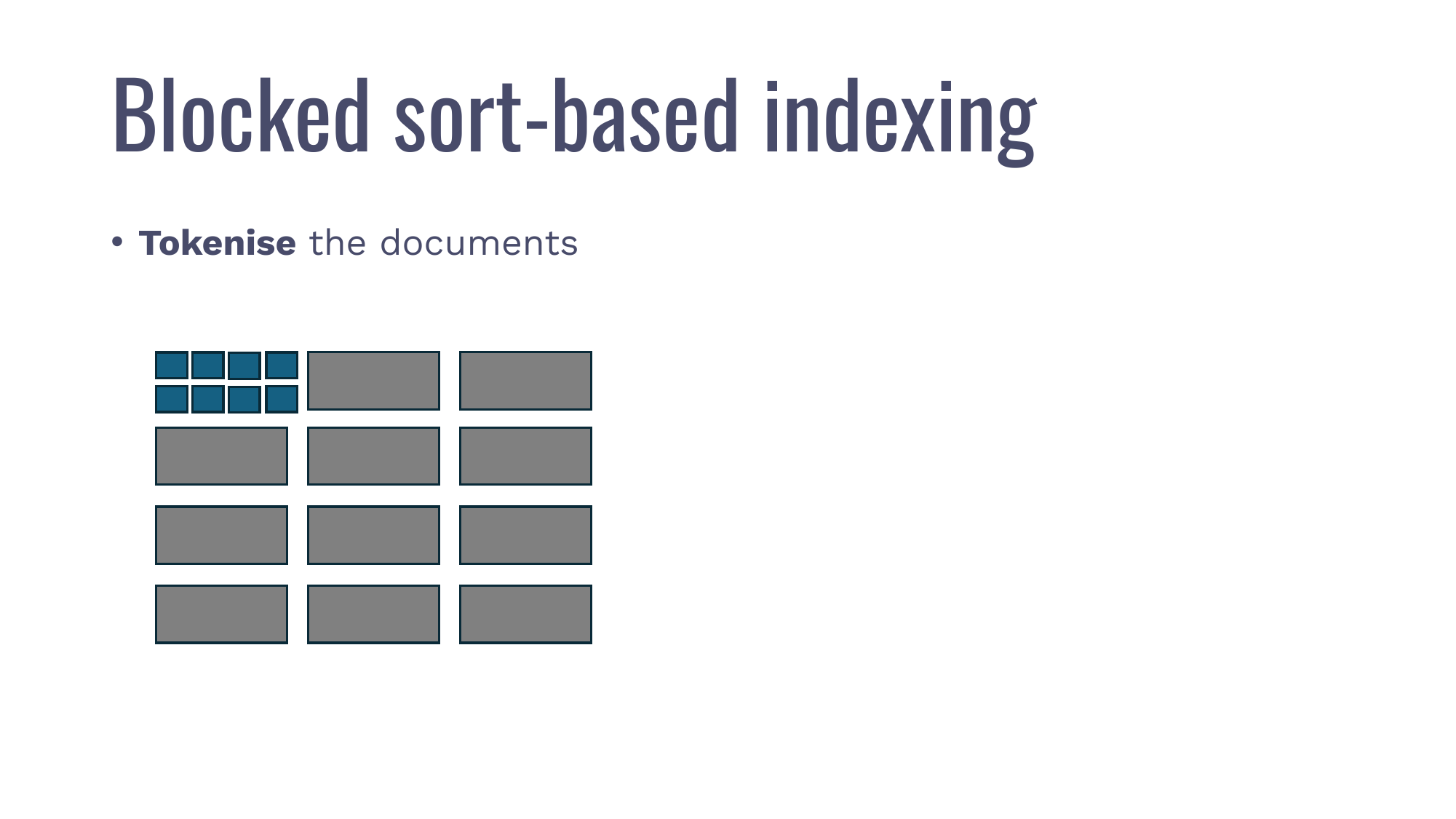

# Blocked sort-based indexing
Tokenise the documents